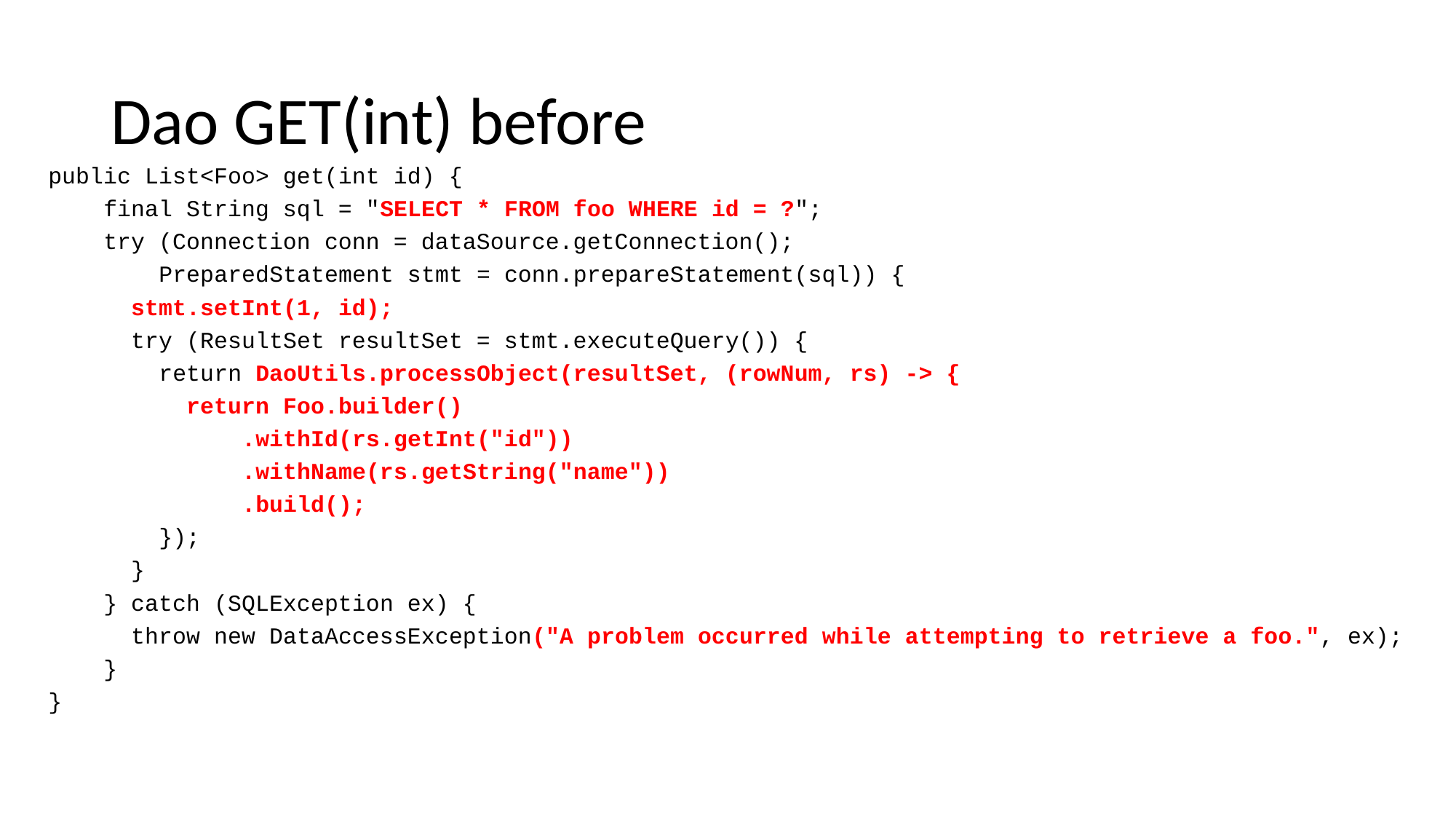

# Dao GET(int) before
public List<Foo> get(int id) {
    final String sql = "SELECT * FROM foo WHERE id = ?";
    try (Connection conn = dataSource.getConnection();
        PreparedStatement stmt = conn.prepareStatement(sql)) {
      stmt.setInt(1, id);
      try (ResultSet resultSet = stmt.executeQuery()) {
        return DaoUtils.processObject(resultSet, (rowNum, rs) -> {
          return Foo.builder()
              .withId(rs.getInt("id"))
              .withName(rs.getString("name"))
              .build();
        });
      }
    } catch (SQLException ex) {
      throw new DataAccessException("A problem occurred while attempting to retrieve a foo.", ex);
    }
}